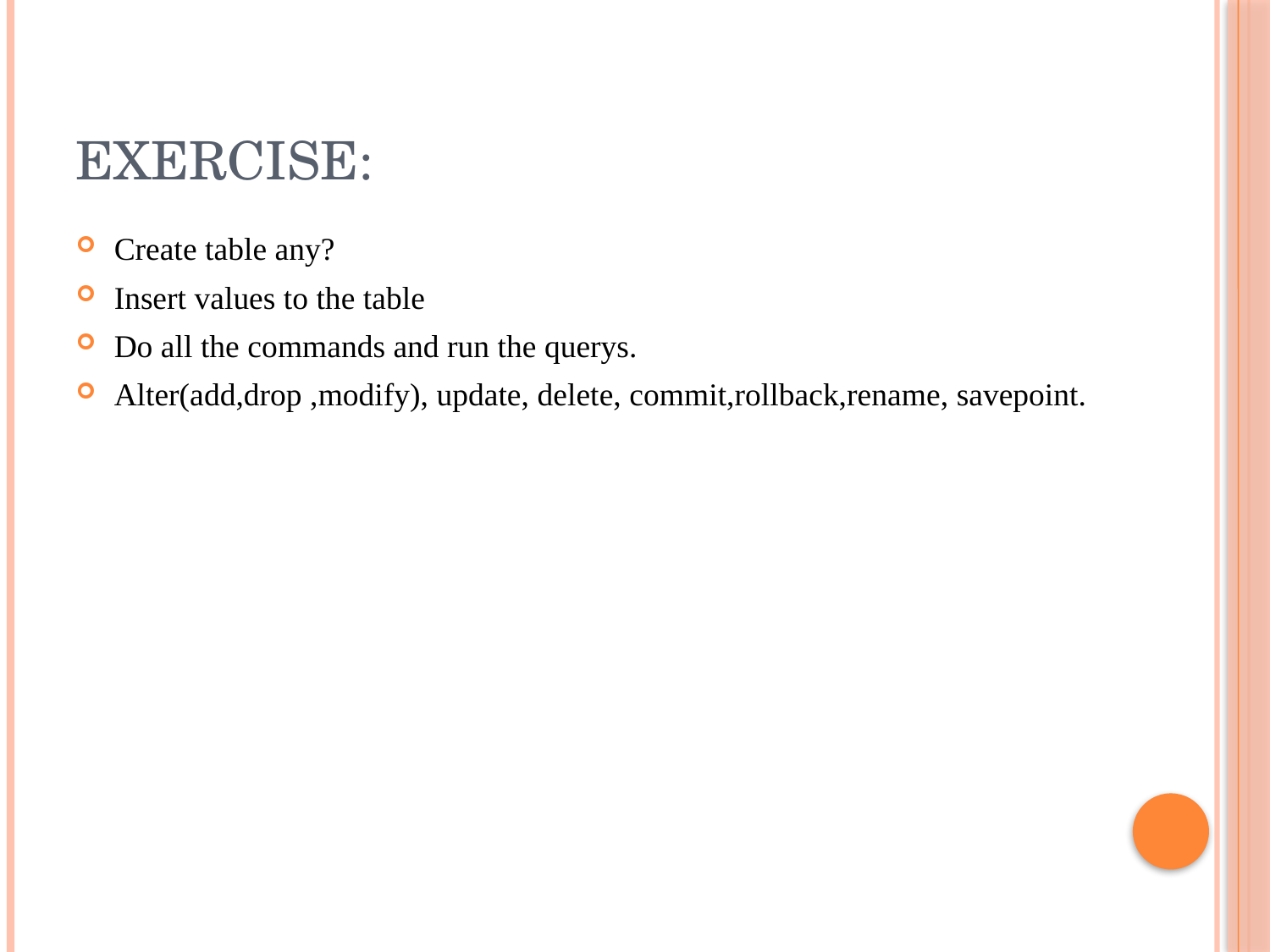

# Exercise:
Create table any?
Insert values to the table
Do all the commands and run the querys.
Alter(add,drop ,modify), update, delete, commit,rollback,rename, savepoint.